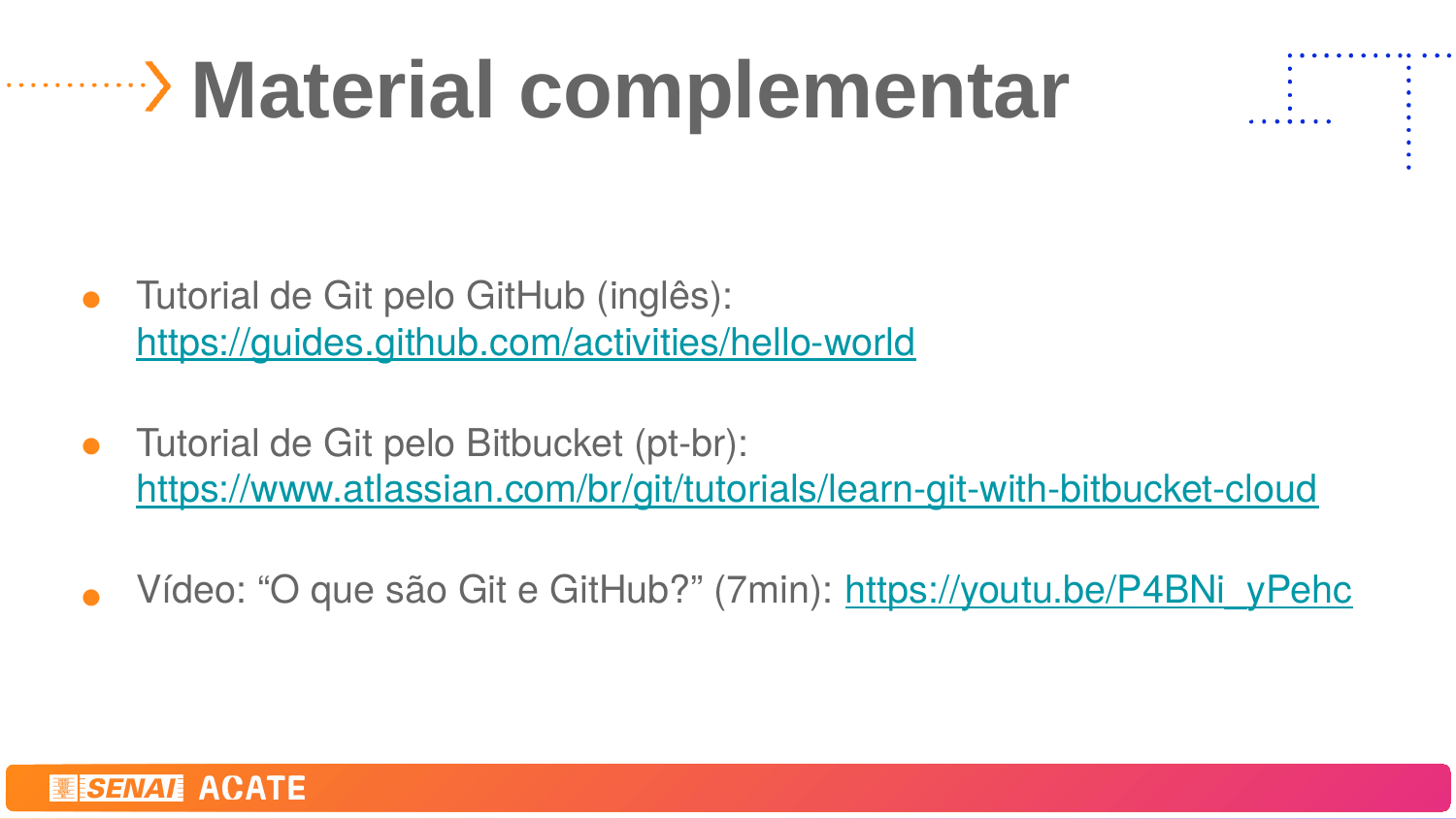

# Material complementar
Tutorial de Git pelo GitHub (inglês): https://guides.github.com/activities/hello-world

Tutorial de Git pelo Bitbucket (pt-br): https://www.atlassian.com/br/git/tutorials/learn-git-with-bitbucket-cloud

Vídeo: “O que são Git e GitHub?” (7min): https://youtu.be/P4BNi_yPehc